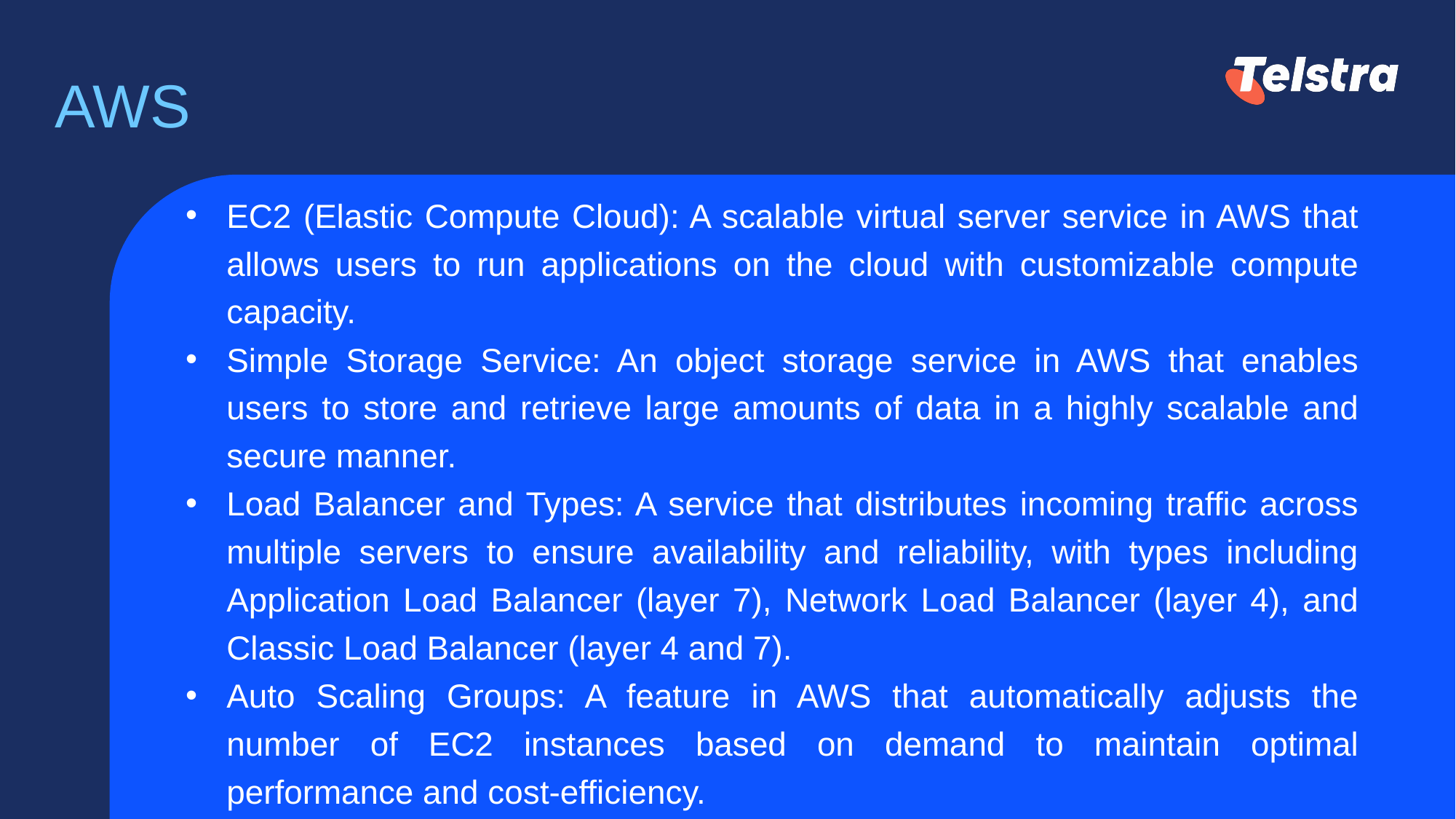

# AWS
EC2 (Elastic Compute Cloud): A scalable virtual server service in AWS that allows users to run applications on the cloud with customizable compute capacity.
Simple Storage Service: An object storage service in AWS that enables users to store and retrieve large amounts of data in a highly scalable and secure manner.
Load Balancer and Types: A service that distributes incoming traffic across multiple servers to ensure availability and reliability, with types including Application Load Balancer (layer 7), Network Load Balancer (layer 4), and Classic Load Balancer (layer 4 and 7).
Auto Scaling Groups: A feature in AWS that automatically adjusts the number of EC2 instances based on demand to maintain optimal performance and cost-efficiency.